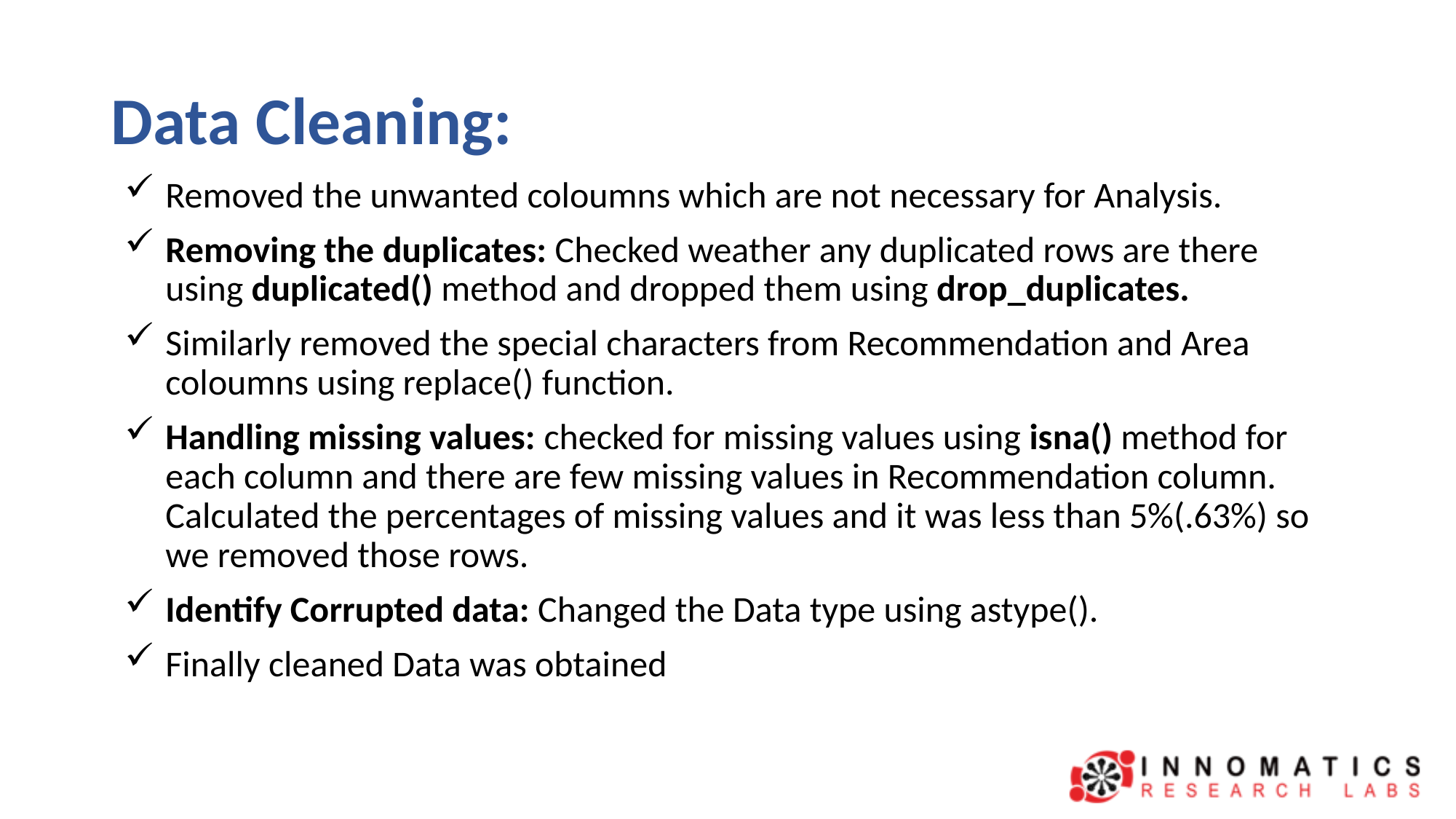

# Data Cleaning:
Removed the unwanted coloumns which are not necessary for Analysis.
Removing the duplicates: Checked weather any duplicated rows are there using duplicated() method and dropped them using drop_duplicates.
Similarly removed the special characters from Recommendation and Area coloumns using replace() function.
Handling missing values: checked for missing values using isna() method for each column and there are few missing values in Recommendation column. Calculated the percentages of missing values and it was less than 5%(.63%) so we removed those rows.
Identify Corrupted data: Changed the Data type using astype().
Finally cleaned Data was obtained